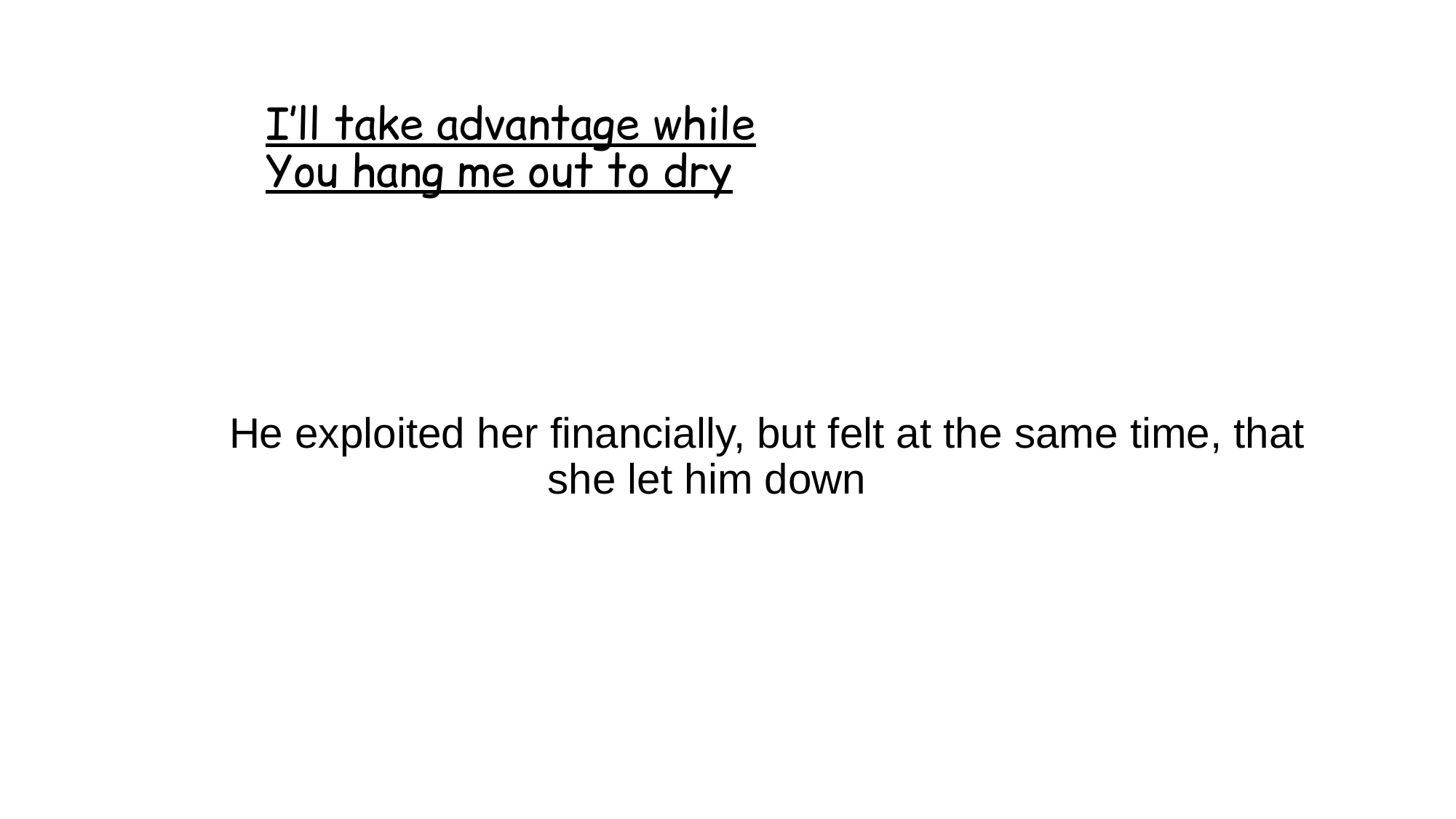

# I′ll take advantage while You hang me out to dry

          He exploited her financially, but felt at the same time, that           				she let him down